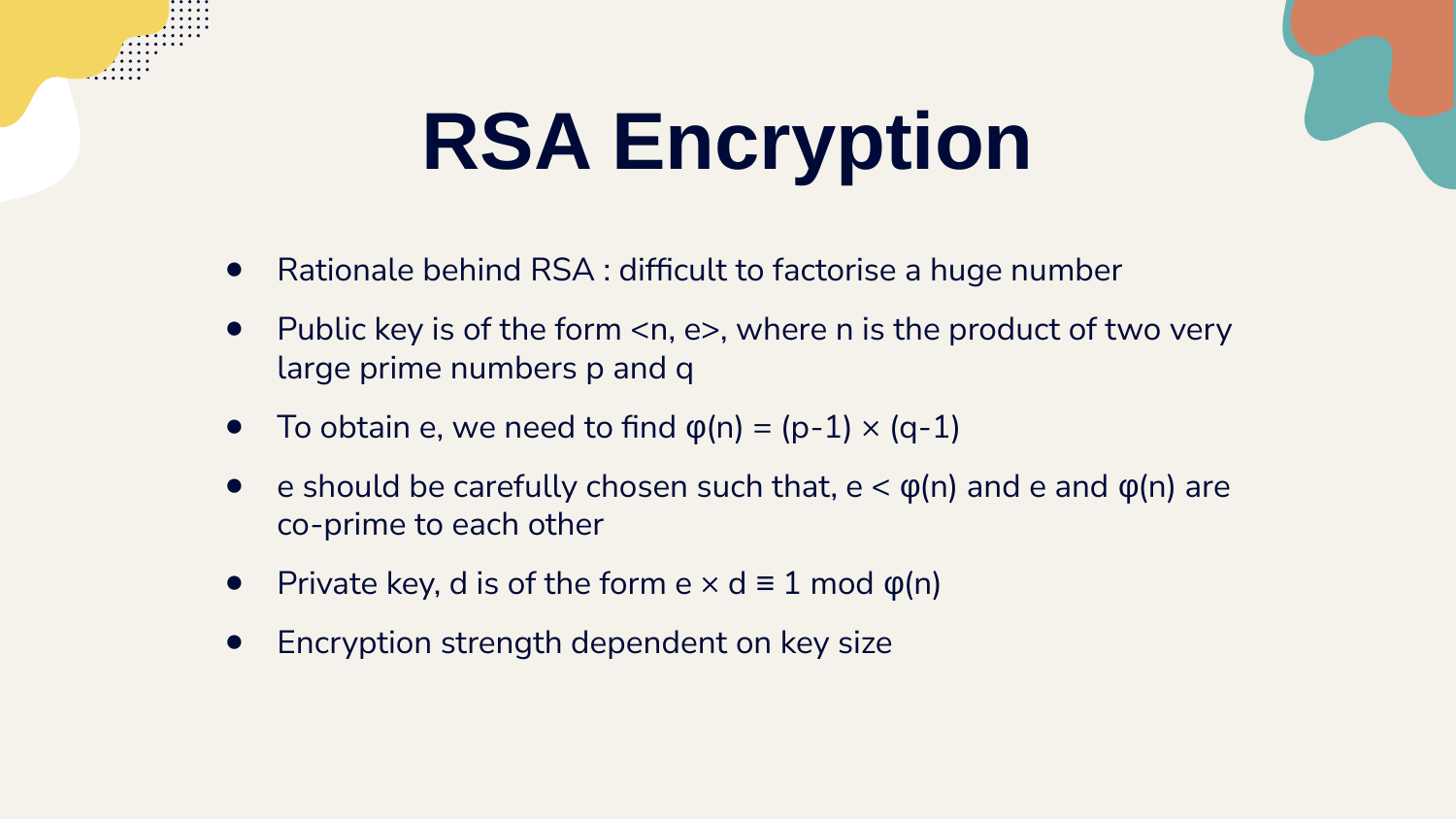

# RSA Encryption
Rationale behind RSA : difficult to factorise a huge number
Public key is of the form <n, e>, where n is the product of two very large prime numbers p and q
To obtain e, we need to find φ(n) = (p-1) × (q-1)
e should be carefully chosen such that, e < φ(n) and e and φ(n) are co-prime to each other
Private key, d is of the form e × d ≡ 1 mod φ(n)
Encryption strength dependent on key size